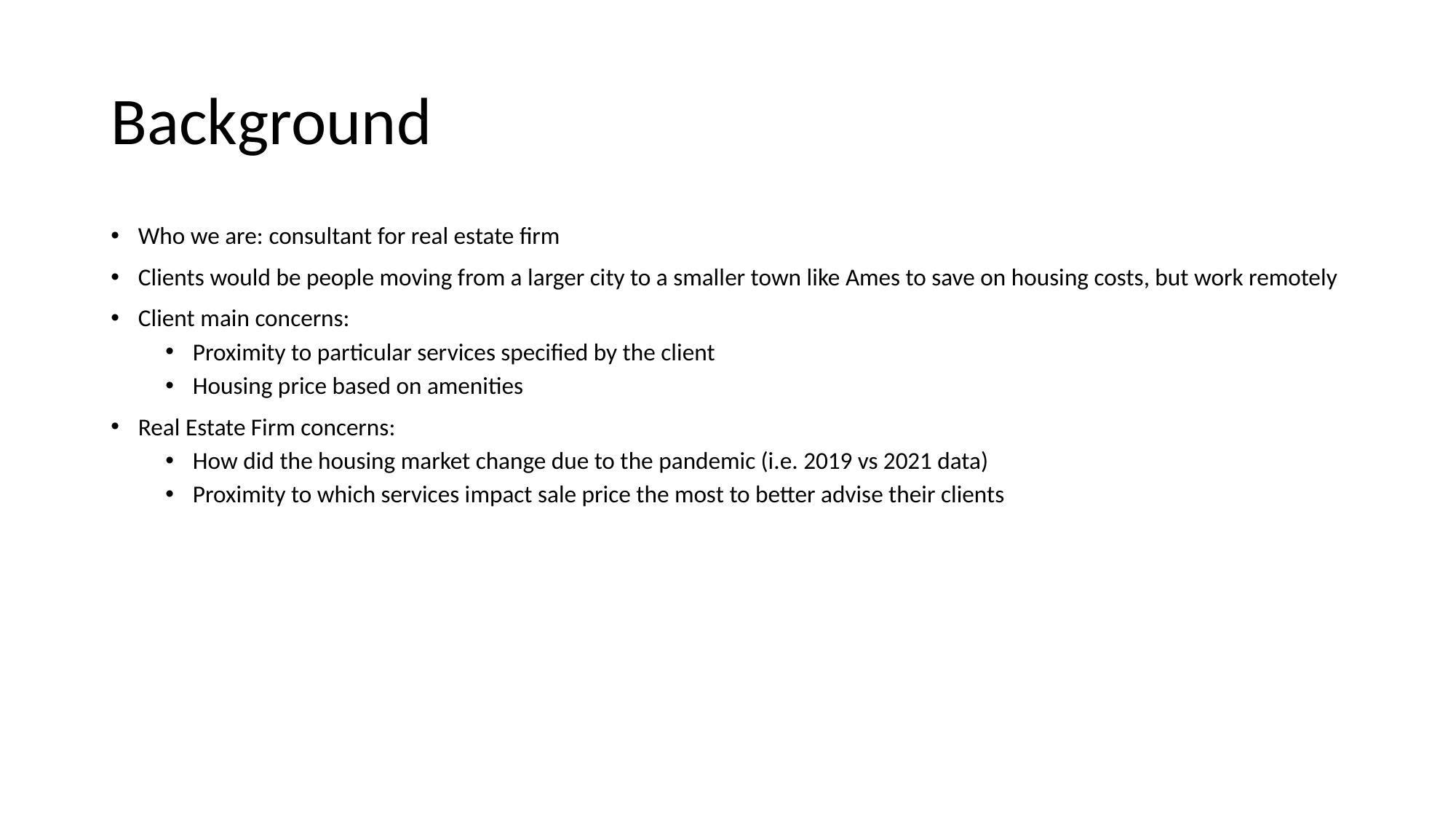

# Background
Who we are: consultant for real estate firm
Clients would be people moving from a larger city to a smaller town like Ames to save on housing costs, but work remotely
Client main concerns:
Proximity to particular services specified by the client
Housing price based on amenities
Real Estate Firm concerns:
How did the housing market change due to the pandemic (i.e. 2019 vs 2021 data)
Proximity to which services impact sale price the most to better advise their clients